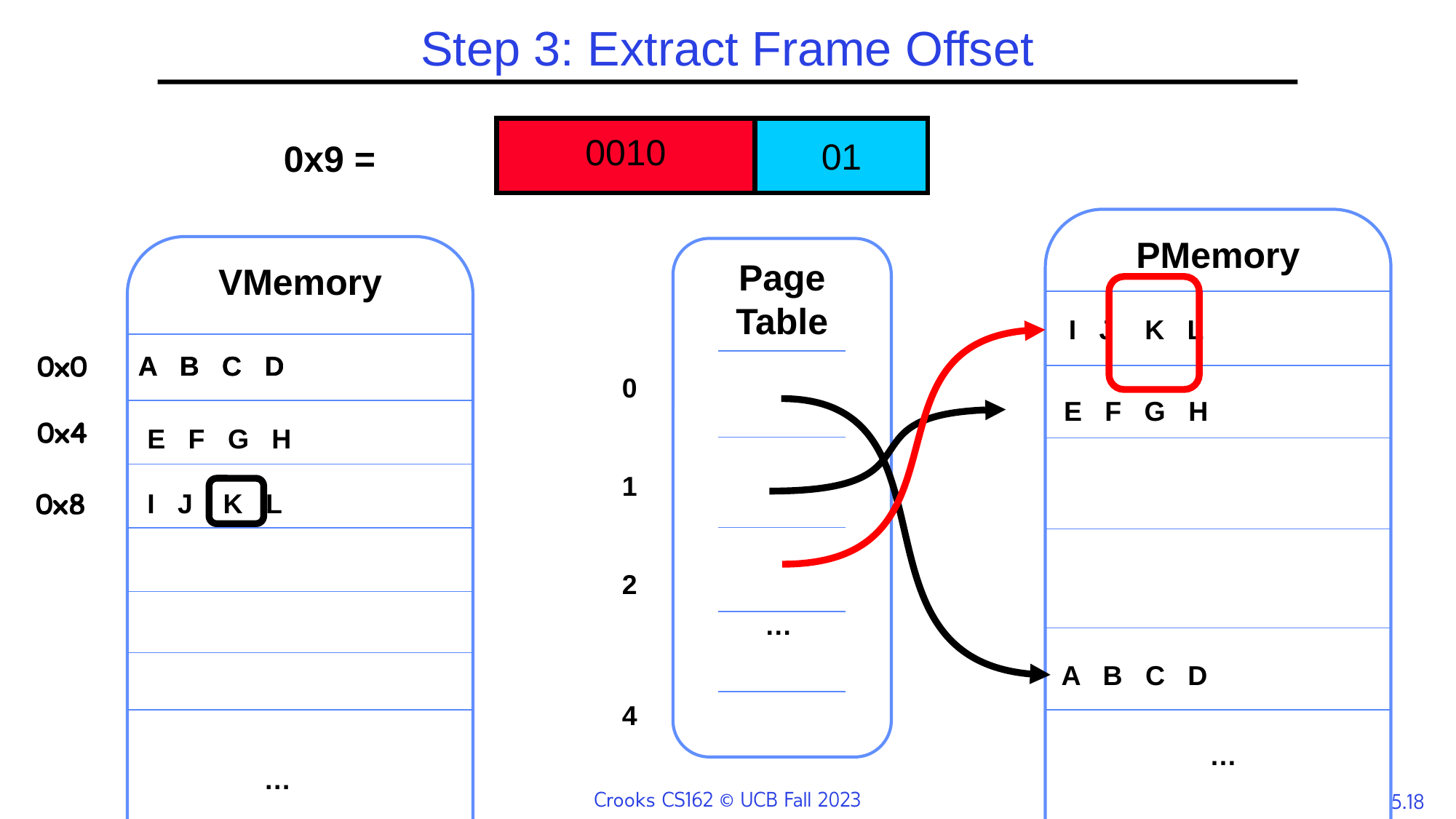

# Step 3: Extract Frame Offset
0010
01
0x9 =

PMemory
VMemory
Page Table

I   J    K   L
A   B   C   D
A   B   C   D
0x0
0

1

2

4
E   F   G   H
0x4
E   F   G   H

I   J    K   L
0x8
 …
A   B   C   D
 …
 …